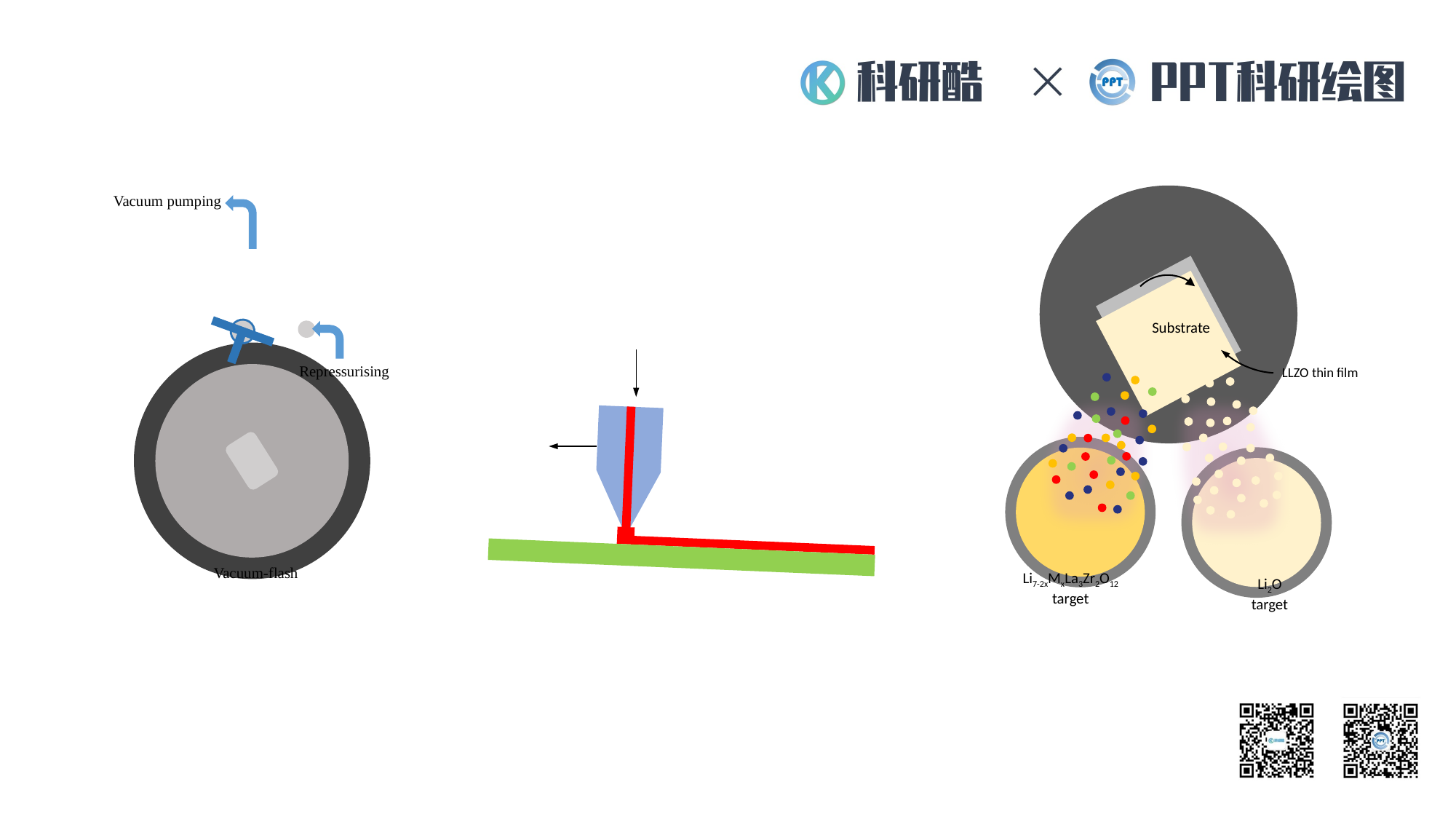

Vacuum pumping

Repressurising

Vacuum-flash

Substrate
LLZO thin film

Li7-2xMxLa3Zr2O12
target
Li2O
target